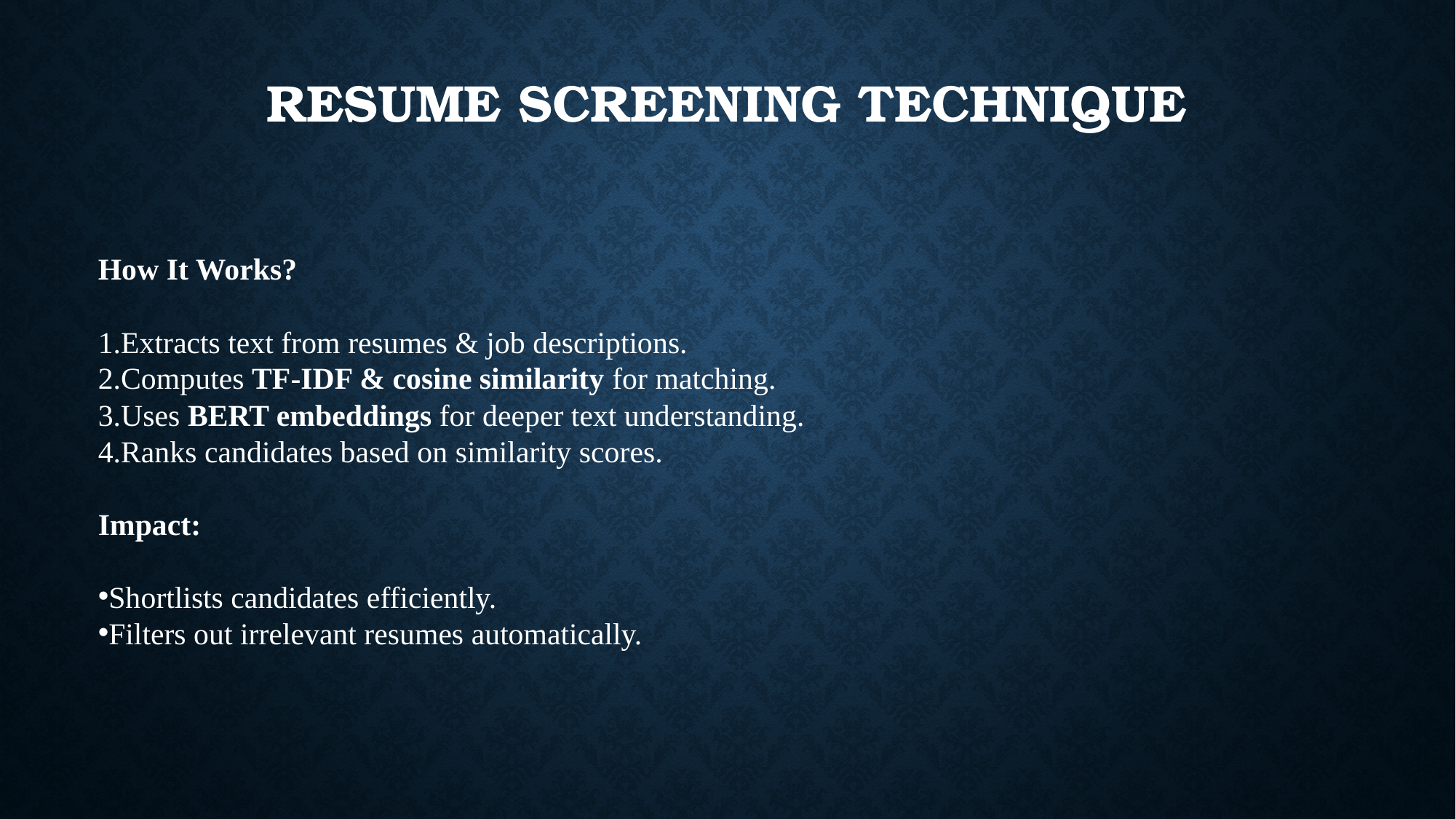

# Resume Screening Technique

How It Works?

Extracts text from resumes & job descriptions.
Computes TF-IDF & cosine similarity for matching.
Uses BERT embeddings for deeper text understanding.
Ranks candidates based on similarity scores.

Impact:

Shortlists candidates efficiently.
Filters out irrelevant resumes automatically.